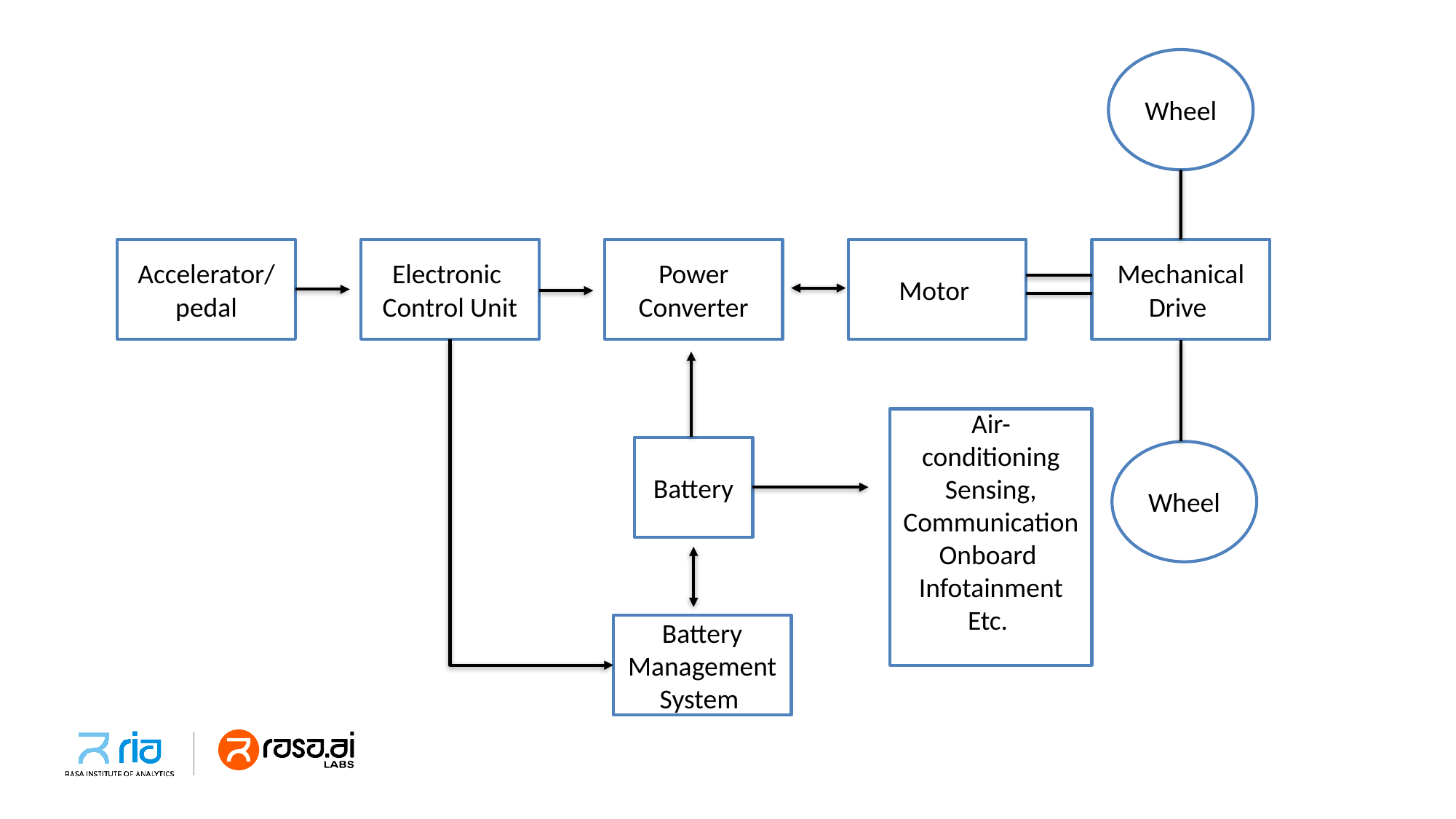

Wheel
Accelerator/
pedal
Electronic
Control Unit
Power
Converter
Motor
Mechanical
Drive
Air-
conditioning
Sensing,
Communication
Onboard
Infotainment
Etc.

Battery
Wheel
Battery
Management
System